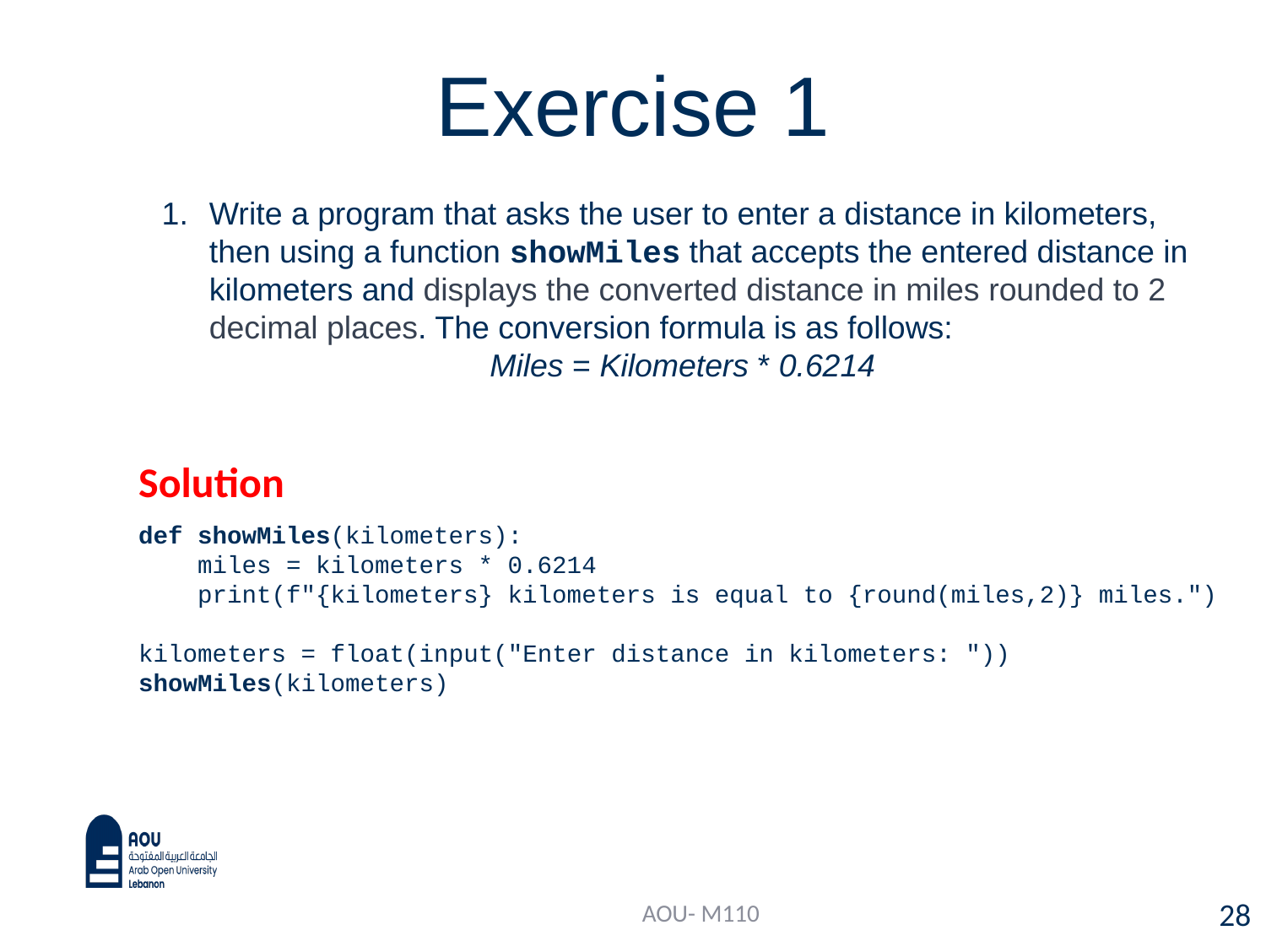

# Exercise 1
Write a program that asks the user to enter a distance in kilometers, then using a function showMiles that accepts the entered distance in kilometers and displays the converted distance in miles rounded to 2 decimal places. The conversion formula is as follows:
Miles = Kilometers * 0.6214

Solution
def showMiles(kilometers):
    miles = kilometers * 0.6214
    print(f"{kilometers} kilometers is equal to {round(miles,2)} miles.")

kilometers = float(input("Enter distance in kilometers: "))
showMiles(kilometers)
AOU- M110
28